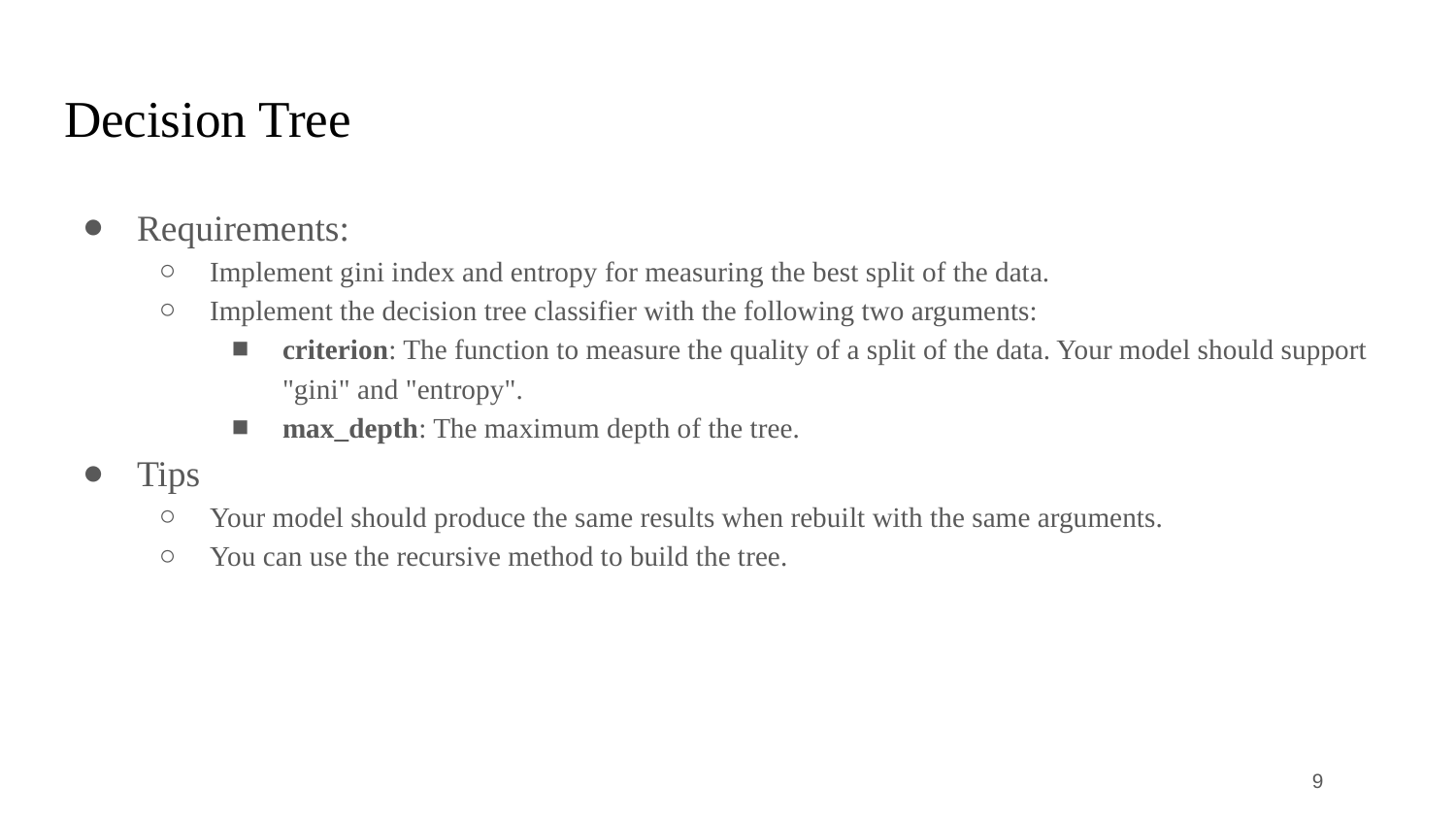

# Decision Tree
Requirements:
Implement gini index and entropy for measuring the best split of the data.
Implement the decision tree classifier with the following two arguments:
criterion: The function to measure the quality of a split of the data. Your model should support "gini" and "entropy".
max_depth: The maximum depth of the tree.
Tips
Your model should produce the same results when rebuilt with the same arguments.
You can use the recursive method to build the tree.
9